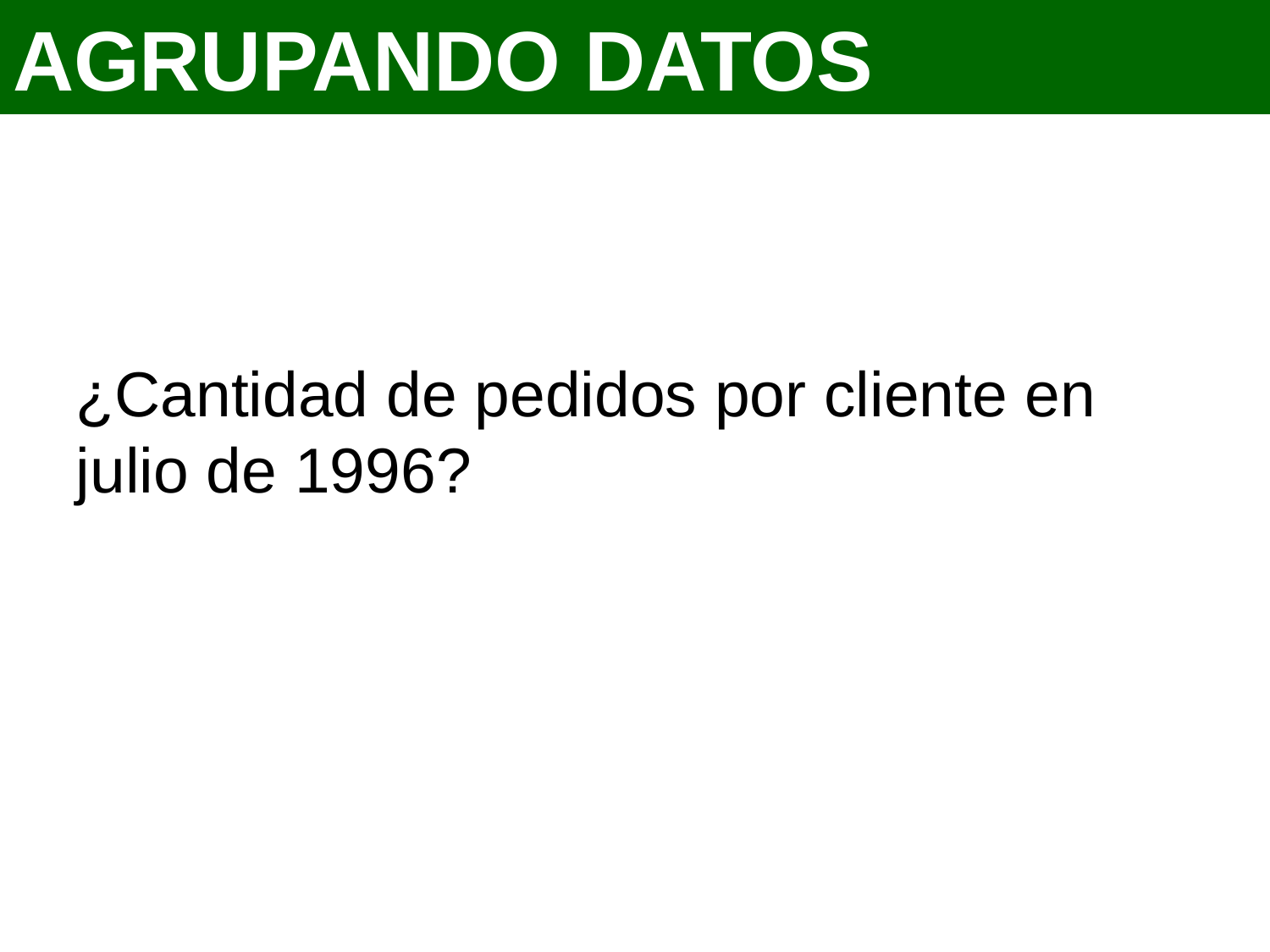

# AGRUPANDO DATOS

¿Cantidad de pedidos por cliente en julio de 1996?